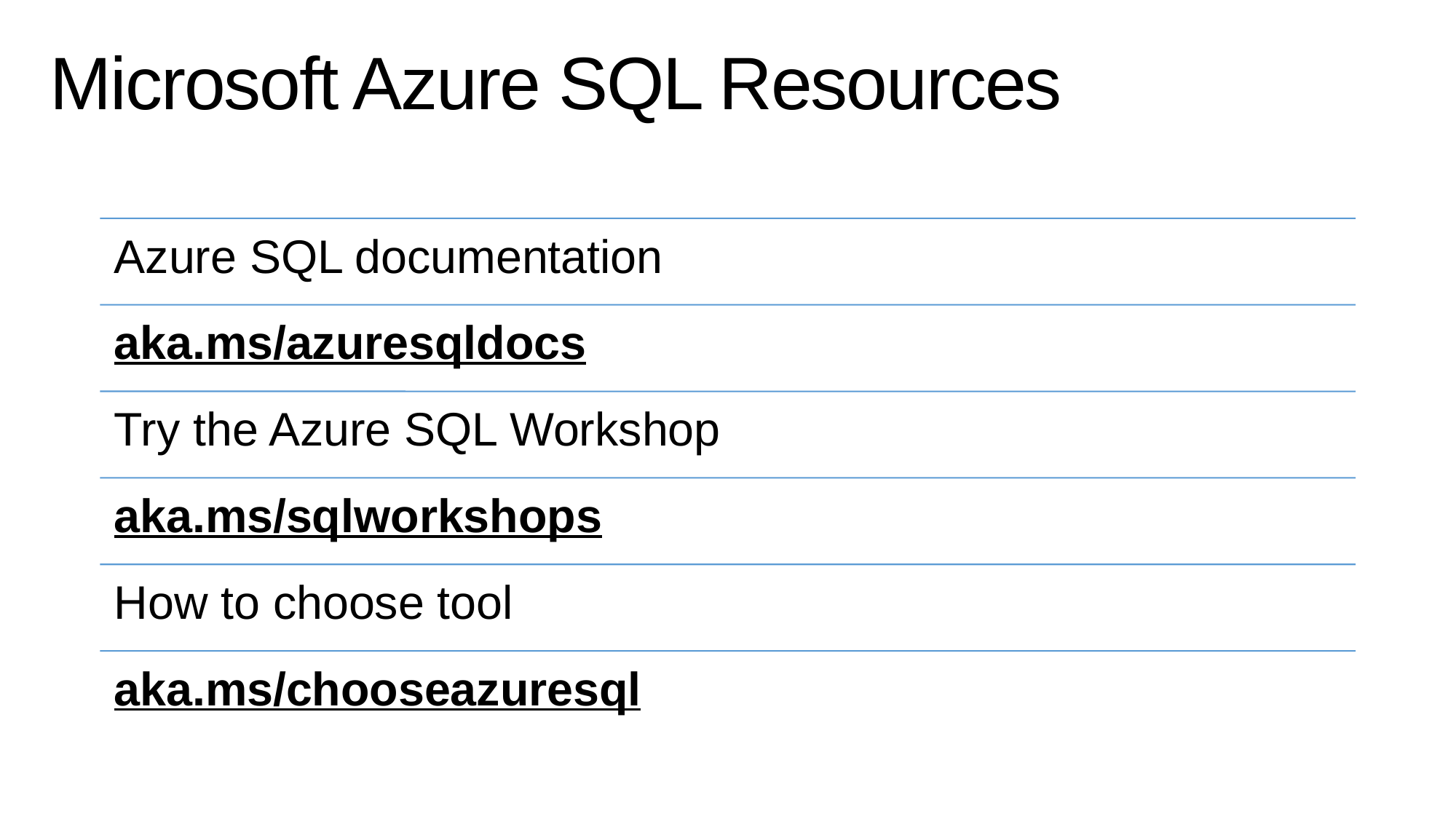

# Microsoft Azure SQL Resources
Azure SQL documentation
aka.ms/azuresqldocs
Try the Azure SQL Workshop
aka.ms/sqlworkshops
How to choose tool
aka.ms/chooseazuresql